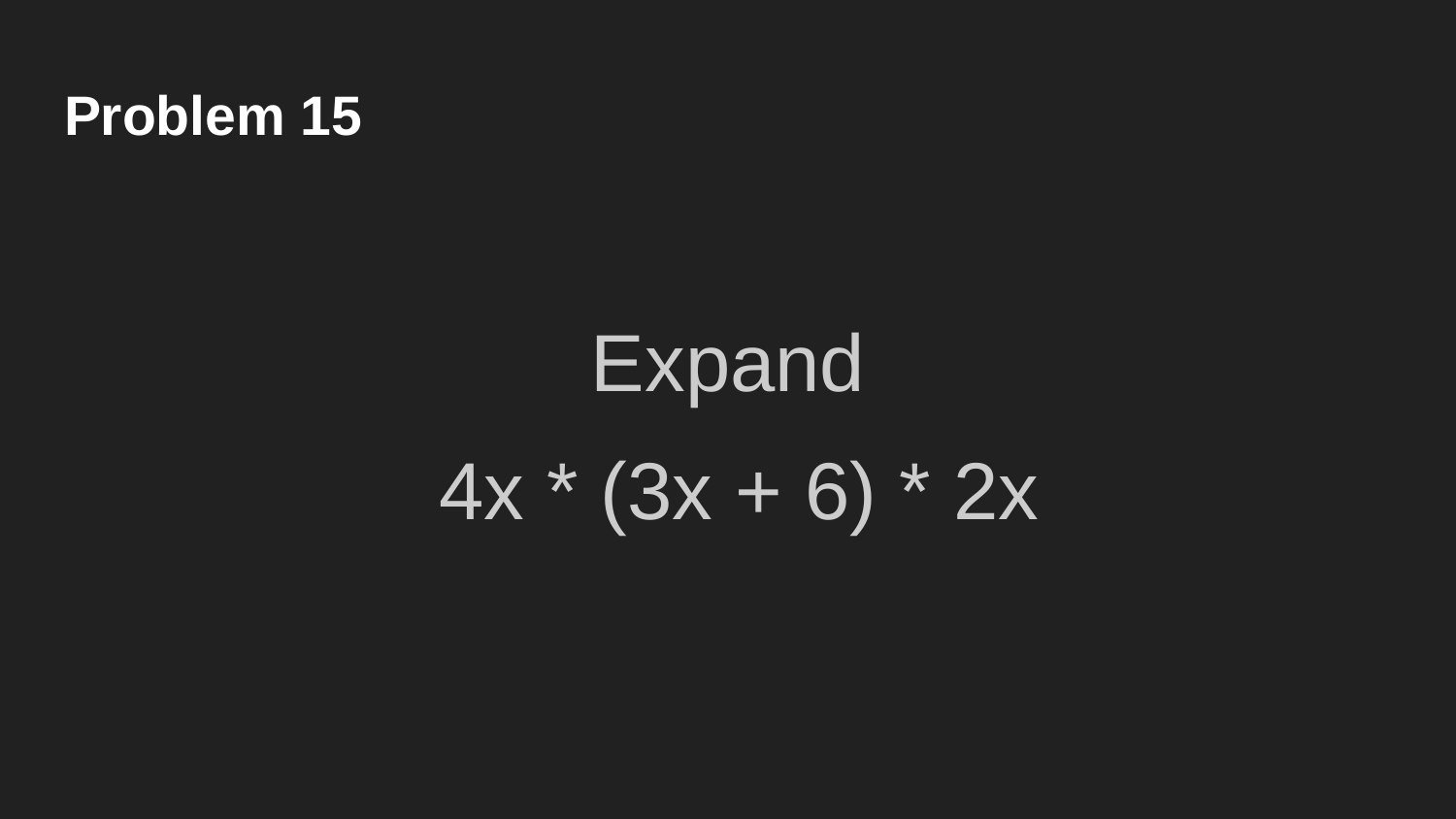

# Problem 15
Expand
 4x * (3x + 6) * 2x